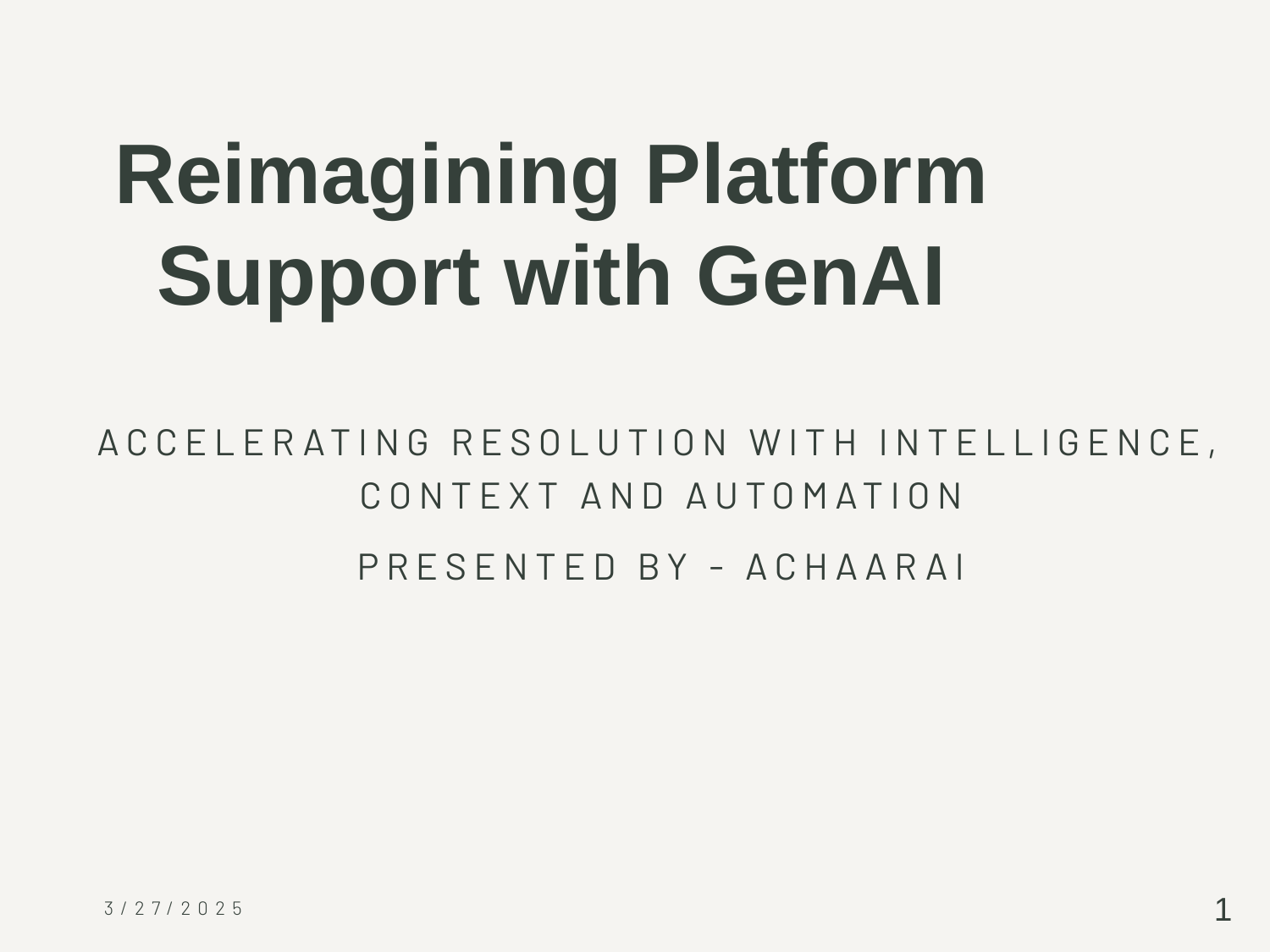

# Reimagining Platform Support with GenAI
Accelerating Resolution with Intelligence, Context and Automation
Presented by - AchaarAI

3/27/2025

1